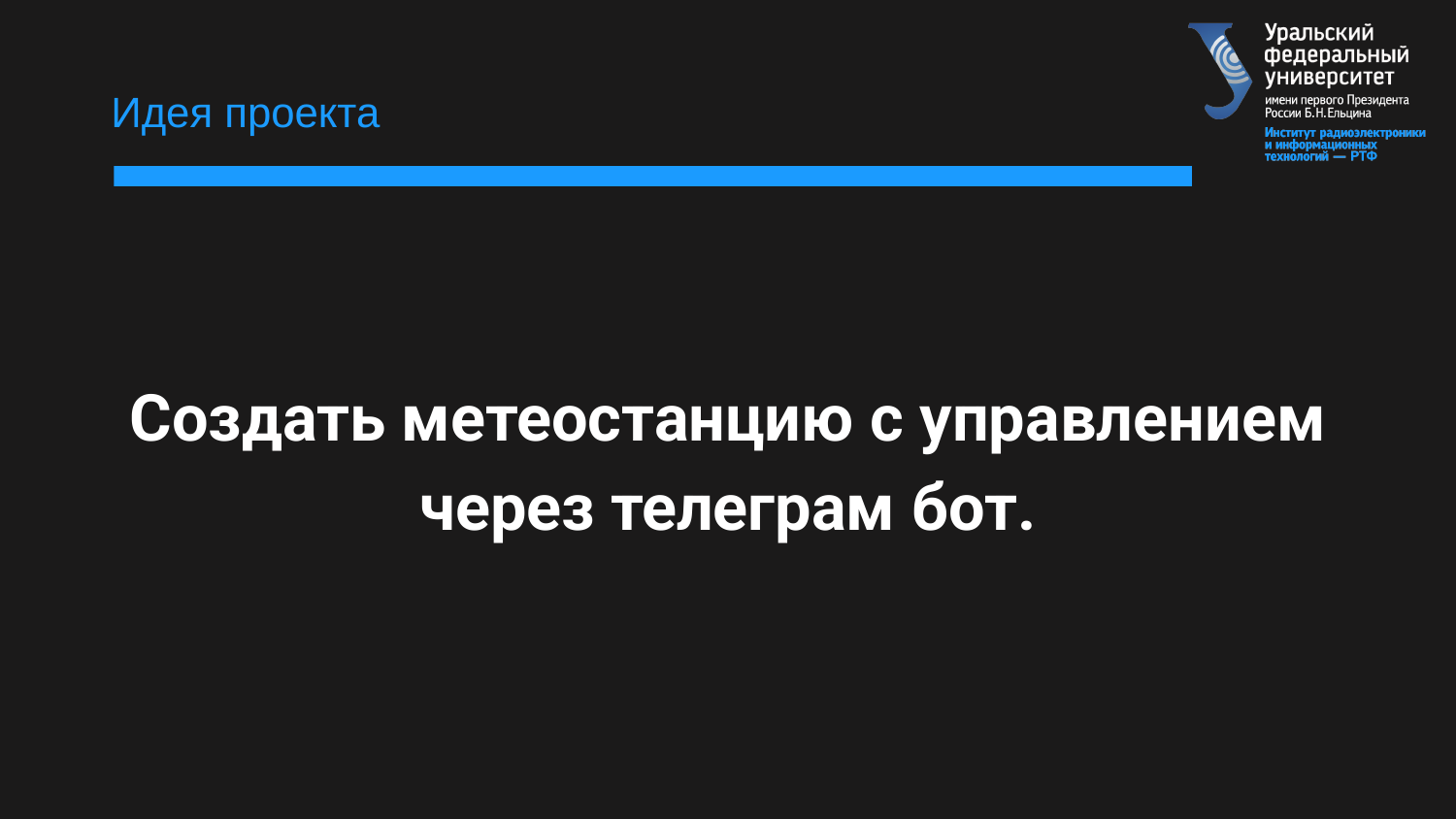

# Идея проекта
Создать метеостанцию с управлением через телеграм бот.